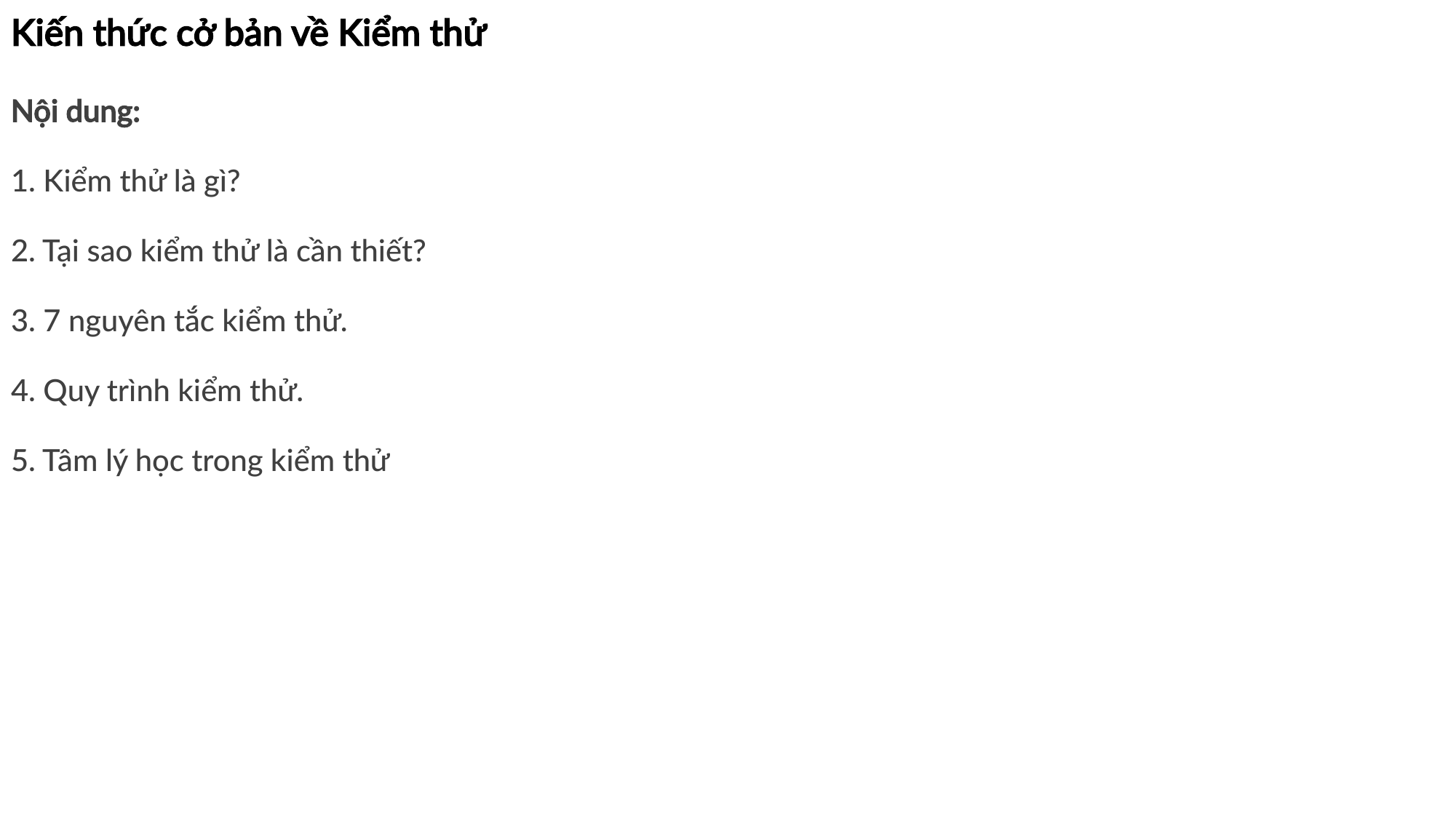

# Kiến thức cở bản về Kiểm thử
Nội dung:
1. Kiểm thử là gì?
2. Tại sao kiểm thử là cần thiết?
3. 7 nguyên tắc kiểm thử.
4. Quy trình kiểm thử.
5. Tâm lý học trong kiểm thử